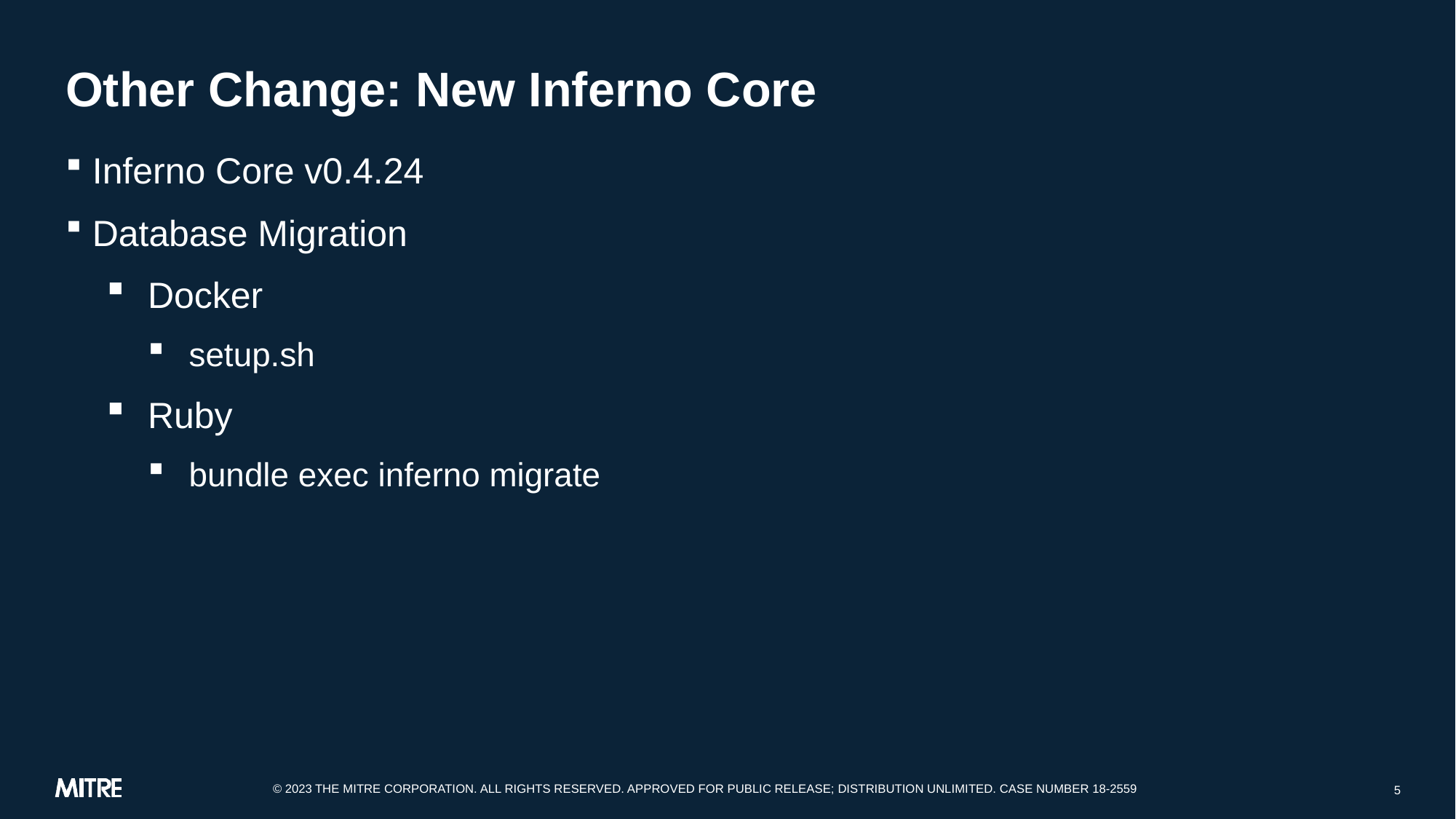

# Other Change: New Inferno Core
Inferno Core v0.4.24
Database Migration
Docker
setup.sh
Ruby
bundle exec inferno migrate
5